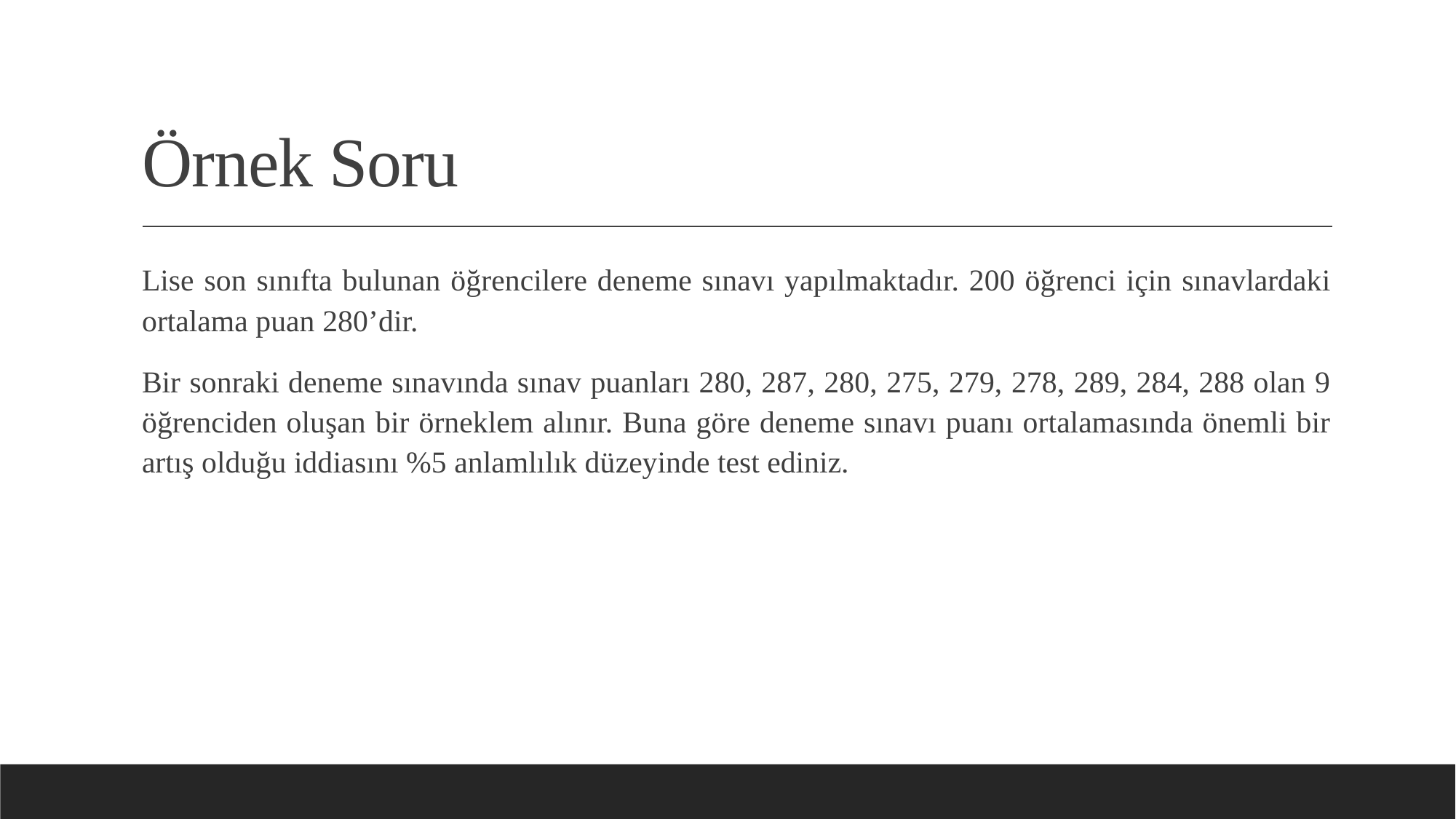

# Örnek Soru
Lise son sınıfta bulunan öğrencilere deneme sınavı yapılmaktadır. 200 öğrenci için sınavlardaki ortalama puan 280’dir.
Bir sonraki deneme sınavında sınav puanları 280, 287, 280, 275, 279, 278, 289, 284, 288 olan 9 öğrenciden oluşan bir örneklem alınır. Buna göre deneme sınavı puanı ortalamasında önemli bir artış olduğu iddiasını %5 anlamlılık düzeyinde test ediniz.